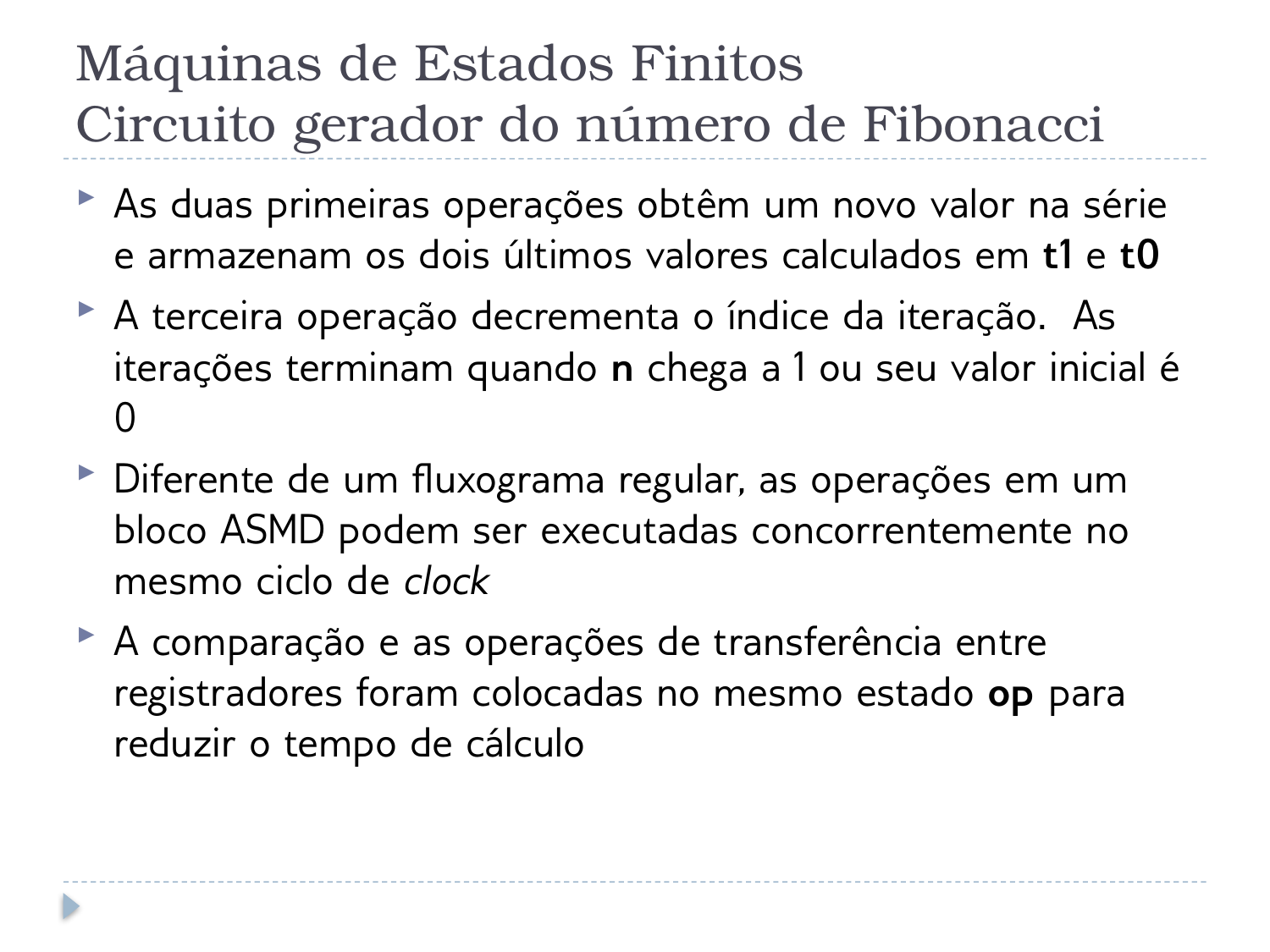

# Máquinas de Estados Finitos Circuito gerador do número de Fibonacci
As duas primeiras operações obtêm um novo valor na série e armazenam os dois últimos valores calculados em t1 e t0
A terceira operação decrementa o índice da iteração.  As iterações terminam quando n chega a 1 ou seu valor inicial é 0
Diferente de um fluxograma regular, as operações em um bloco ASMD podem ser executadas concorrentemente no mesmo ciclo de clock
A comparação e as operações de transferência entre registradores foram colocadas no mesmo estado op para reduzir o tempo de cálculo